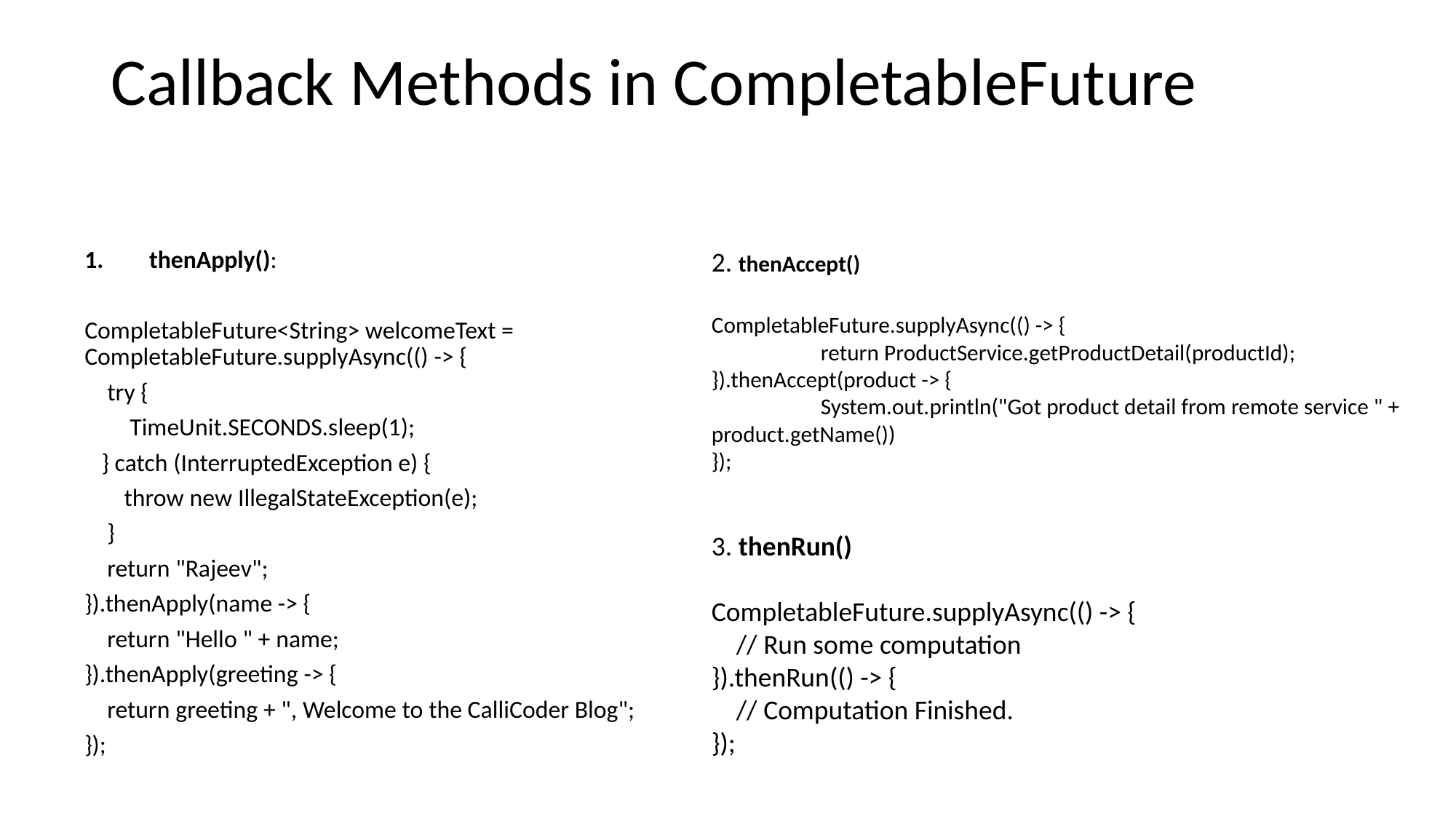

# Callback Methods in CompletableFuture

thenApply():

CompletableFuture<String> welcomeText = CompletableFuture.supplyAsync(() -> {
    try {
        TimeUnit.SECONDS.sleep(1);
   } catch (InterruptedException e) {
       throw new IllegalStateException(e);
    }
    return "Rajeev";
}).thenApply(name -> {
    return "Hello " + name;
}).thenApply(greeting -> {
    return greeting + ", Welcome to the CalliCoder Blog";
});

2. thenAccept()

CompletableFuture.supplyAsync(() -> {
	return ProductService.getProductDetail(productId);
}).thenAccept(product -> {
	System.out.println("Got product detail from remote service " + product.getName())
});

3. thenRun()

CompletableFuture.supplyAsync(() -> {
    // Run some computation
}).thenRun(() -> {
    // Computation Finished.
});